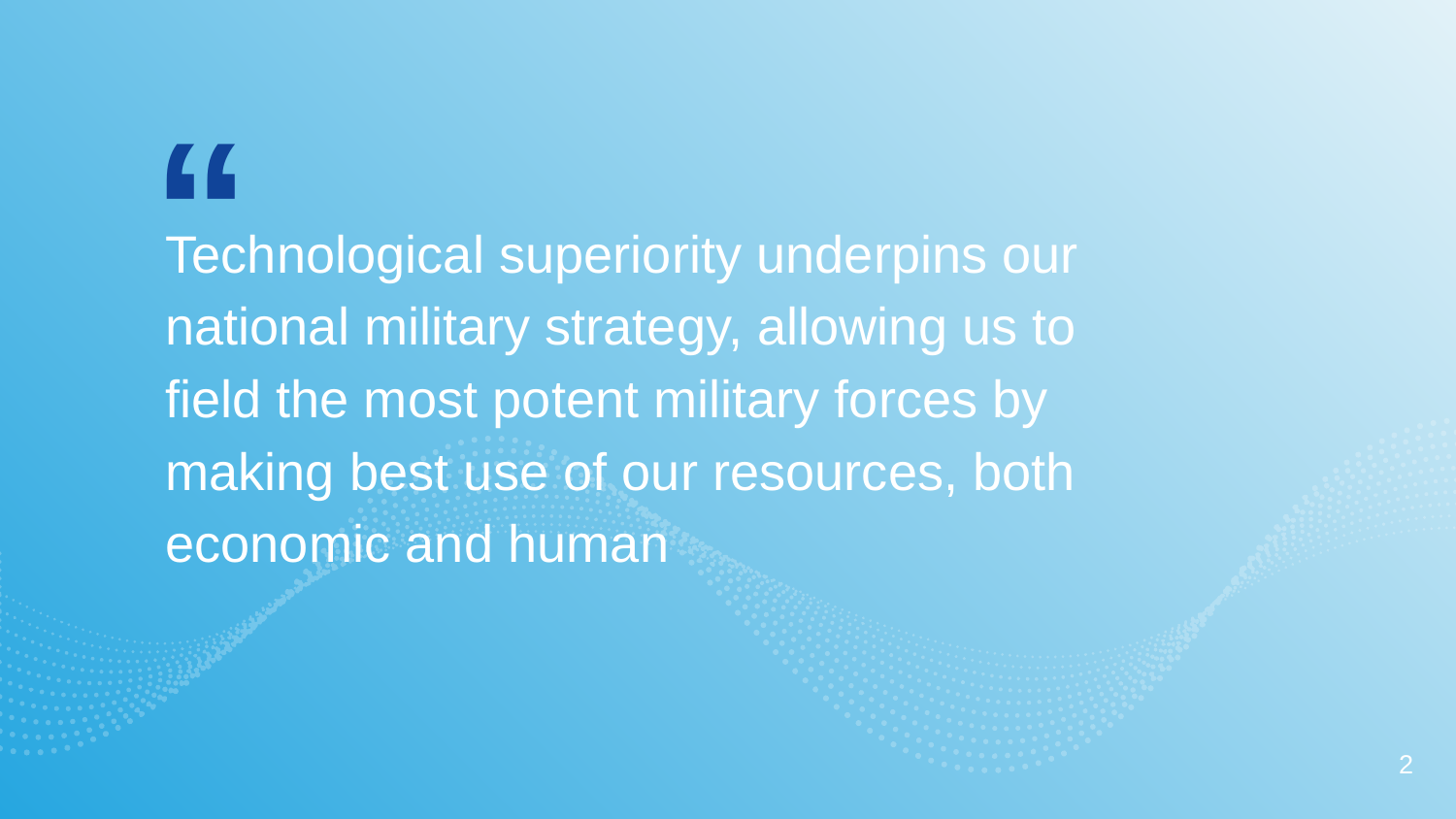

Technological superiority underpins our national military strategy, allowing us to field the most potent military forces by making best use of our resources, both economic and human
2